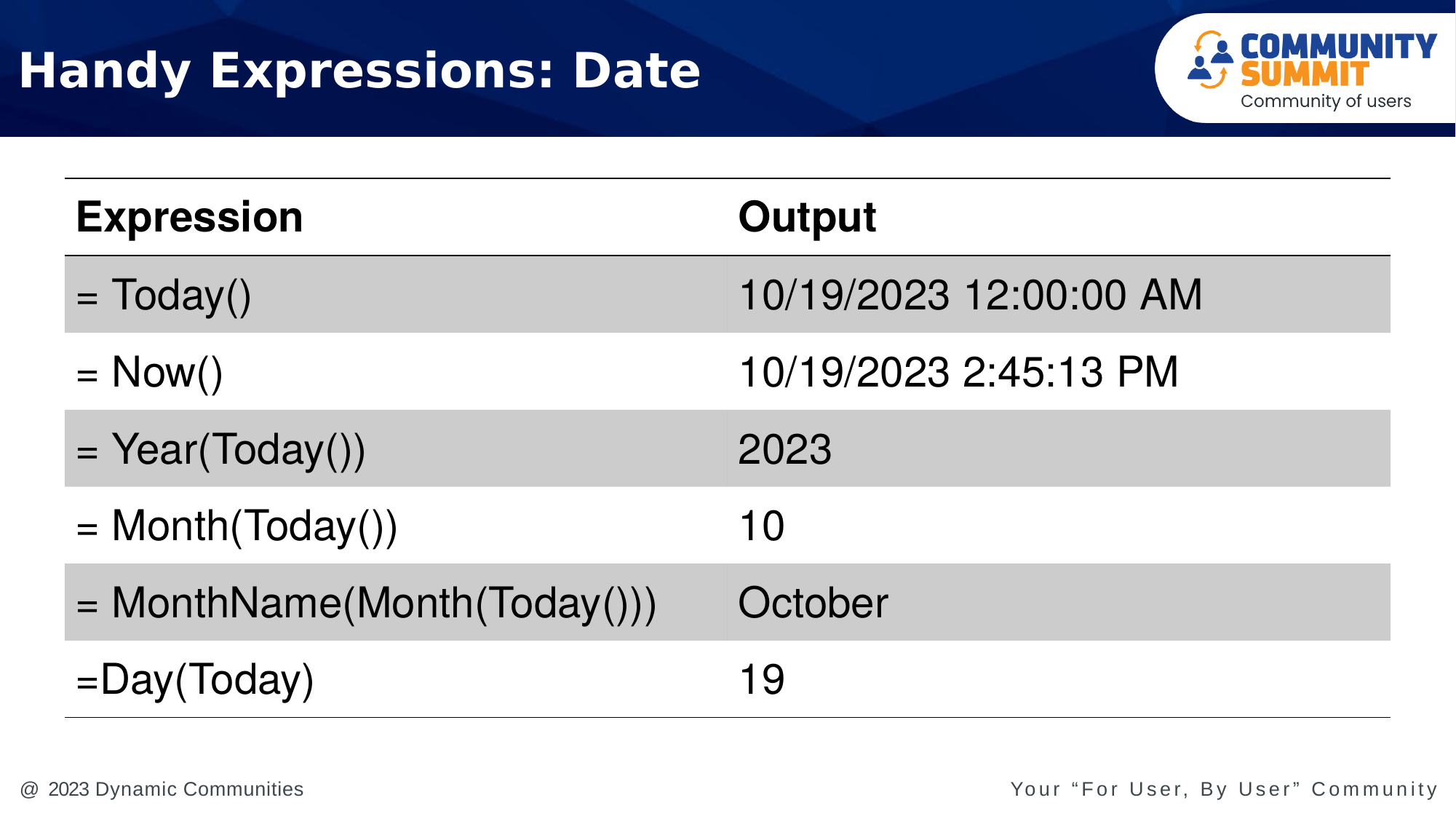

# Handy Expressions: Date

| Expression | Output |
| --- | --- |
| = Today() | 10/19/2023 12:00:00 AM |
| = Now() | 10/19/2023 2:45:13 PM |
| = Year(Today()) | 2023 |
| = Month(Today()) | 10 |
| = MonthName(Month(Today())) | October |
| =Day(Today) | 19 |